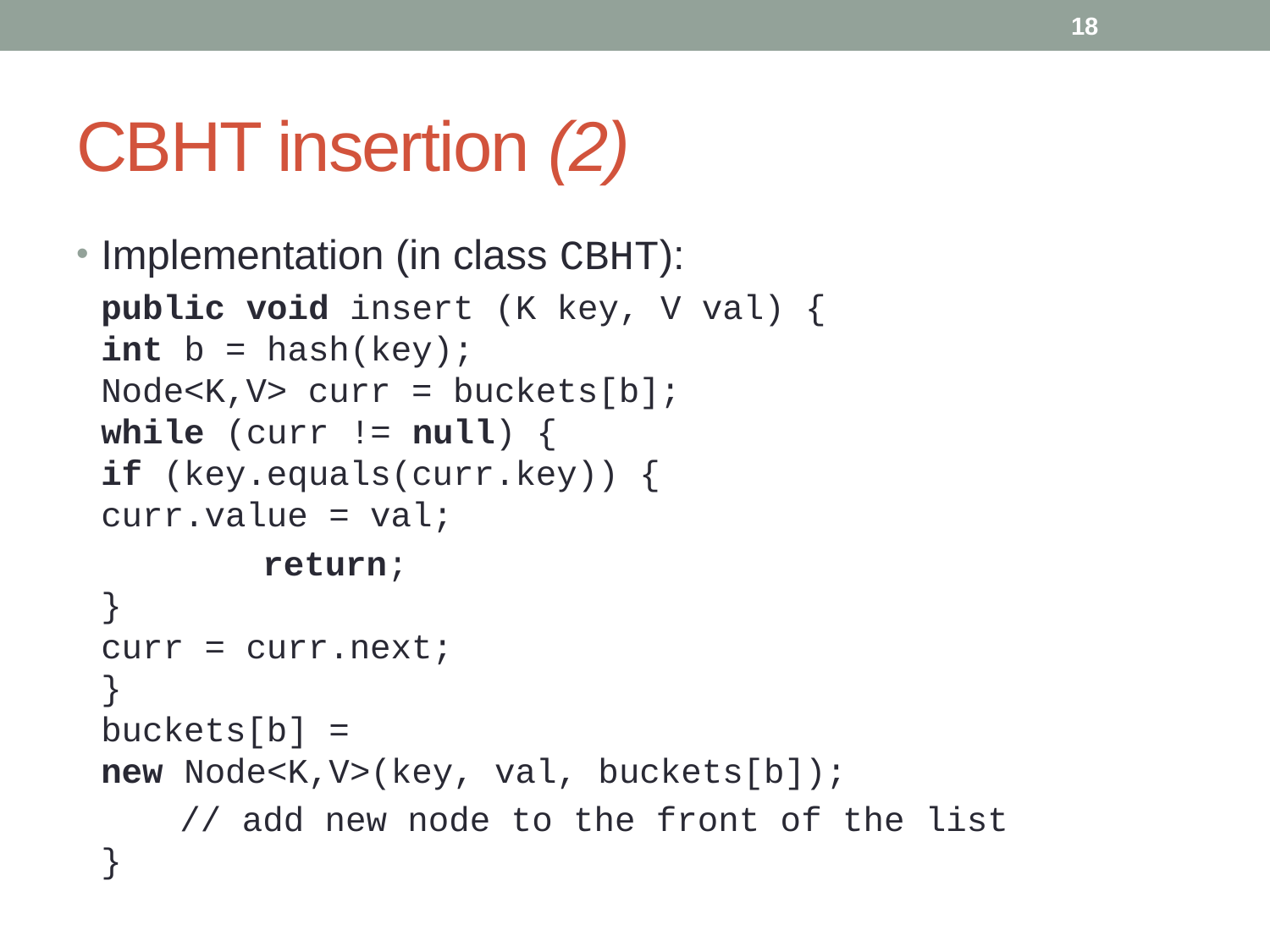

18
# CBHT insertion (2)
Implementation (in class CBHT):
	public void insert (K key, V val) {
	int b = hash(key);
	Node<K,V> curr = buckets[b];
	while (curr != null) {
		if (key.equals(curr.key)) {
			curr.value = val;
         return;
		}
		curr = curr.next;
	}
	buckets[b] =
			new Node<K,V>(key, val, buckets[b]);
     // add new node to the front of the list
}